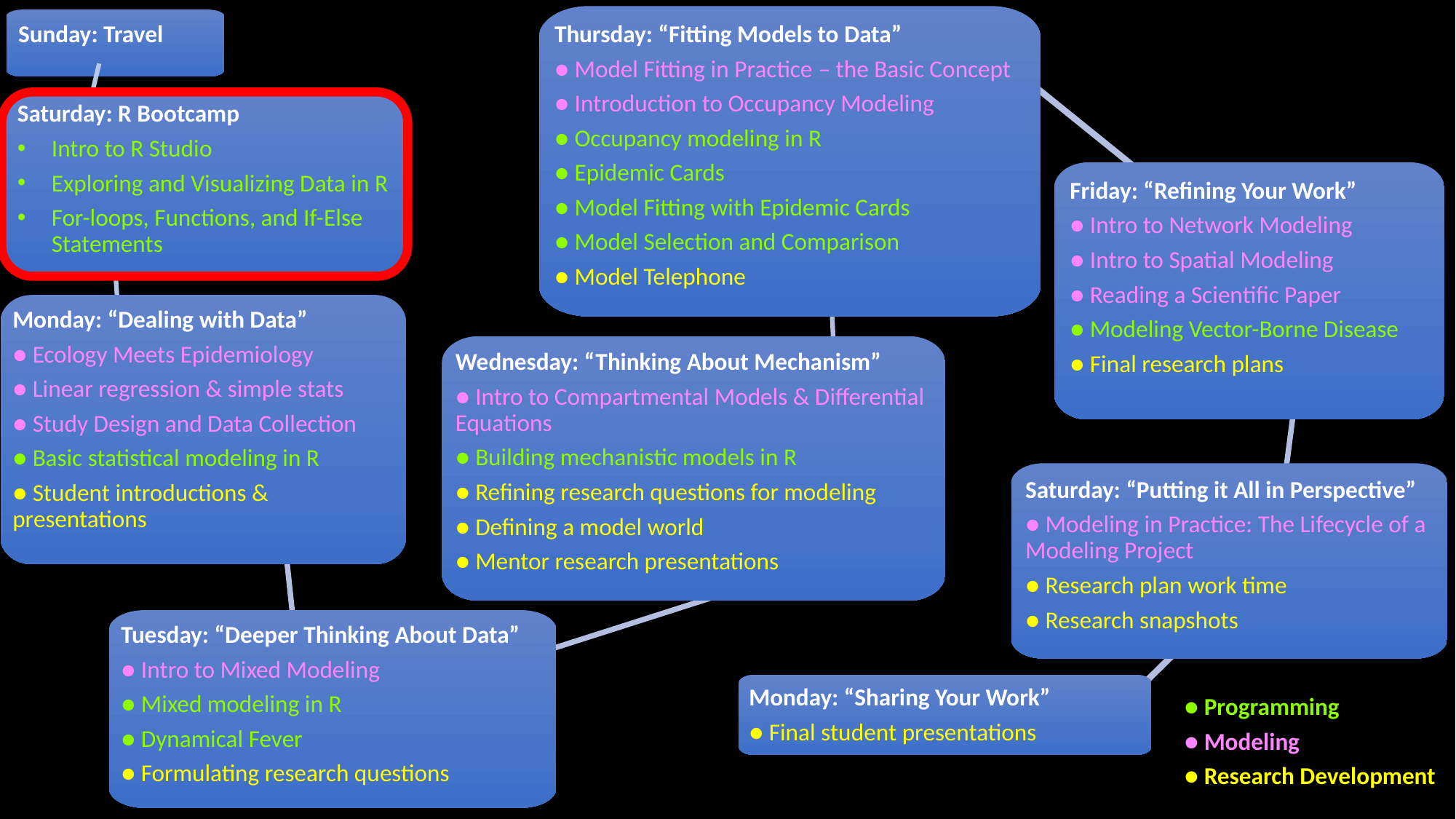

Thursday: “Fitting Models to Data”
● Model Fitting in Practice – the Basic Concept
● Introduction to Occupancy Modeling
● Occupancy modeling in R
● Epidemic Cards
● Model Fitting with Epidemic Cards
● Model Selection and Comparison
● Model Telephone

Friday: “Refining Your Work”
● Intro to Network Modeling
● Intro to Spatial Modeling
● Reading a Scientific Paper
● Modeling Vector-Borne Disease
● Final research plans

Monday: “Dealing with Data”
● Ecology Meets Epidemiology
● Linear regression & simple stats
● Study Design and Data Collection
● Basic statistical modeling in R
● Student introductions & presentations

Wednesday: “Thinking About Mechanism”
● Intro to Compartmental Models & Differential Equations
● Building mechanistic models in R
● Refining research questions for modeling
● Defining a model world
● Mentor research presentations
Saturday: “Putting it All in Perspective”
● Modeling in Practice: The Lifecycle of a Modeling Project
● Research plan work time
● Research snapshots

Tuesday: “Deeper Thinking About Data”
● Intro to Mixed Modeling
● Mixed modeling in R
● Dynamical Fever
● Formulating research questions

Monday: “Sharing Your Work”
● Final student presentations
Sunday: Travel
Saturday: R Bootcamp
Intro to R Studio
Exploring and Visualizing Data in R
For-loops, Functions, and If-Else Statements

● Programming
● Modeling
● Research Development